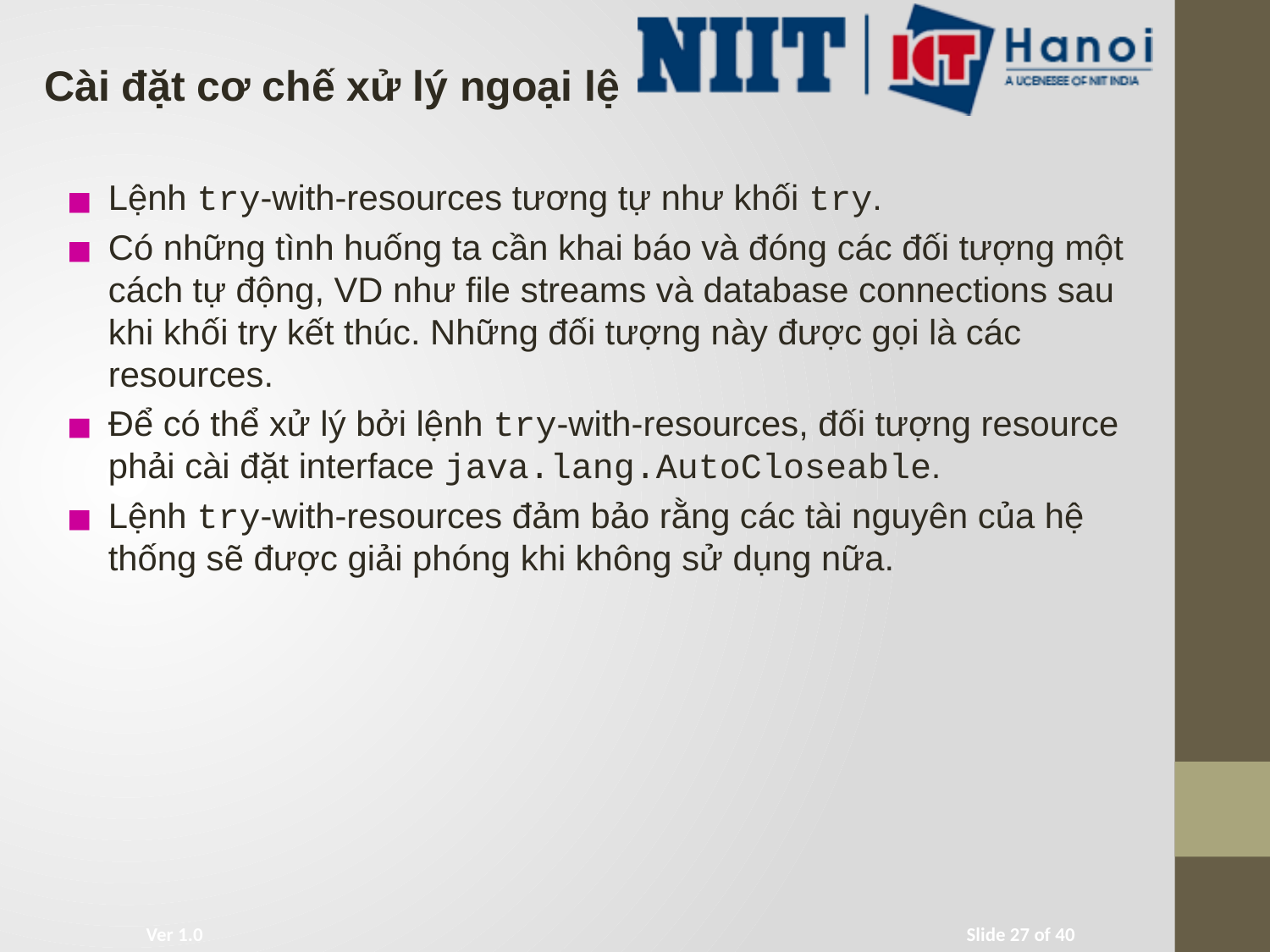

Cài đặt cơ chế xử lý ngoại lệ
Lệnh try-with-resources tương tự như khối try.
Có những tình huống ta cần khai báo và đóng các đối tượng một cách tự động, VD như file streams và database connections sau khi khối try kết thúc. Những đối tượng này được gọi là các resources.
Để có thể xử lý bởi lệnh try-with-resources, đối tượng resource phải cài đặt interface java.lang.AutoCloseable.
Lệnh try-with-resources đảm bảo rằng các tài nguyên của hệ thống sẽ được giải phóng khi không sử dụng nữa.